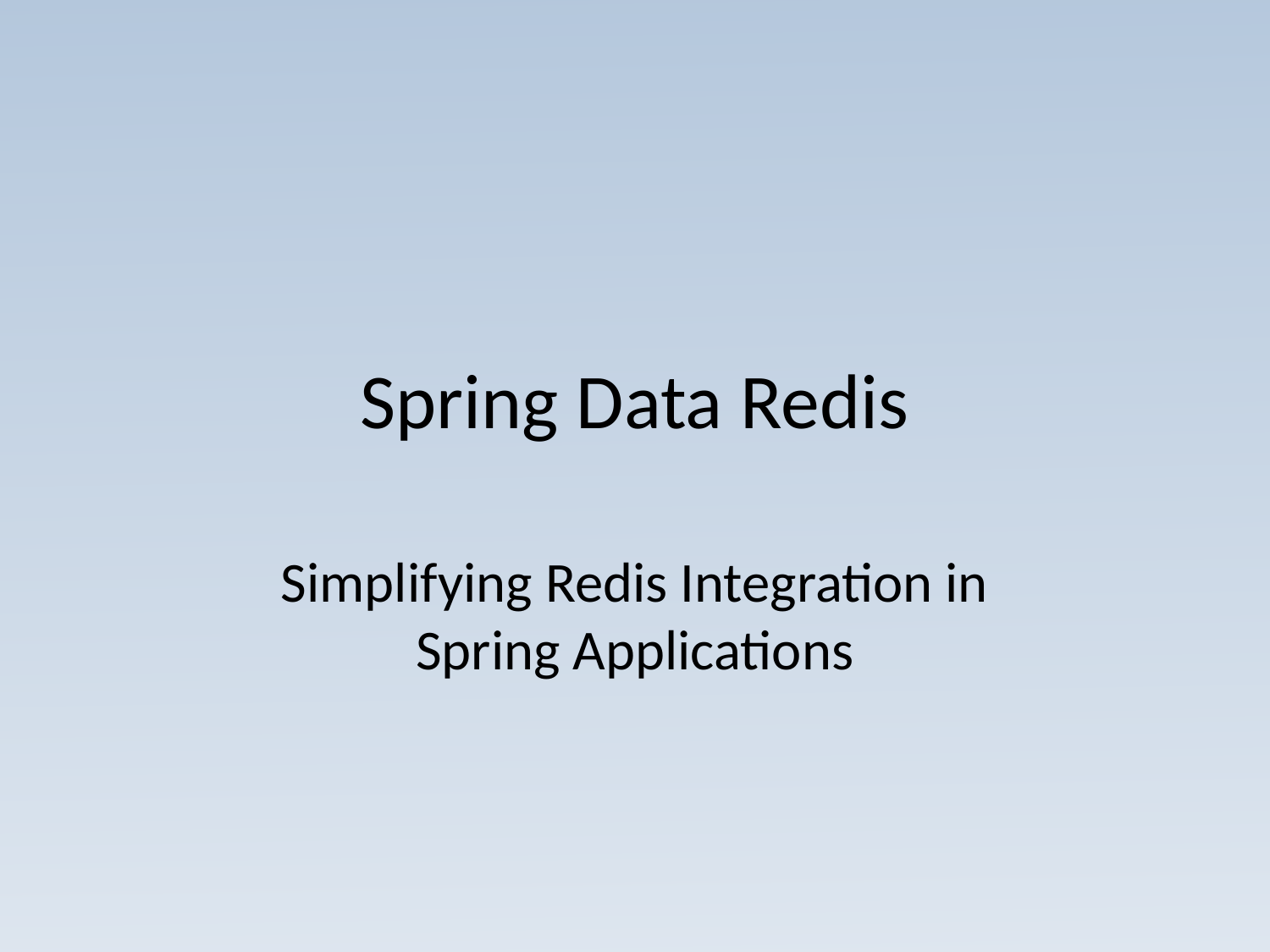

# Spring Data Redis
Simplifying Redis Integration in Spring Applications